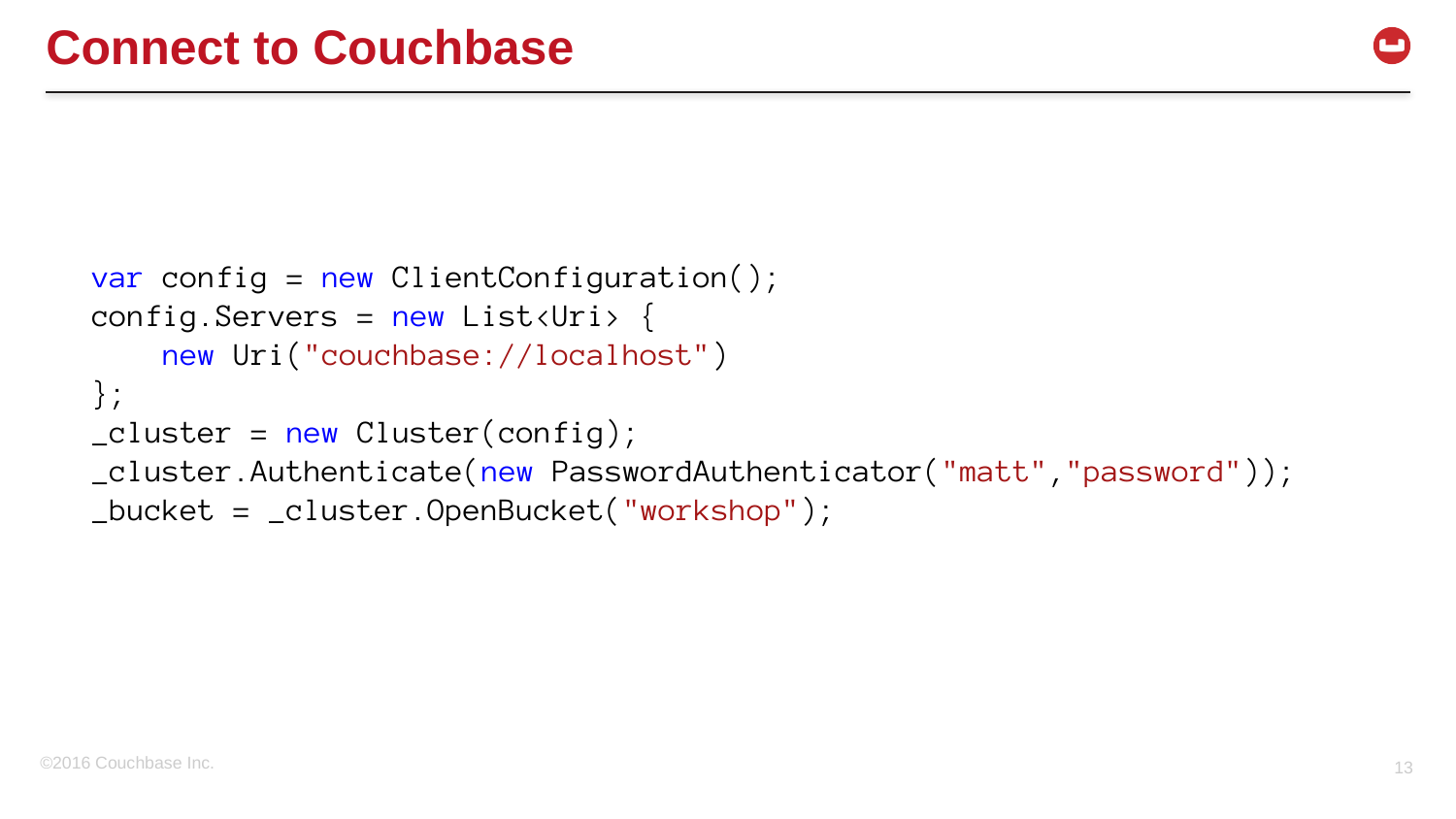

# Connect to Couchbase
var config = new ClientConfiguration();
config.Servers = new List<Uri> {
    new Uri("couchbase://localhost")
};
_cluster = new Cluster(config);
_cluster.Authenticate(new PasswordAuthenticator("matt","password"));
_bucket = _cluster.OpenBucket("workshop");